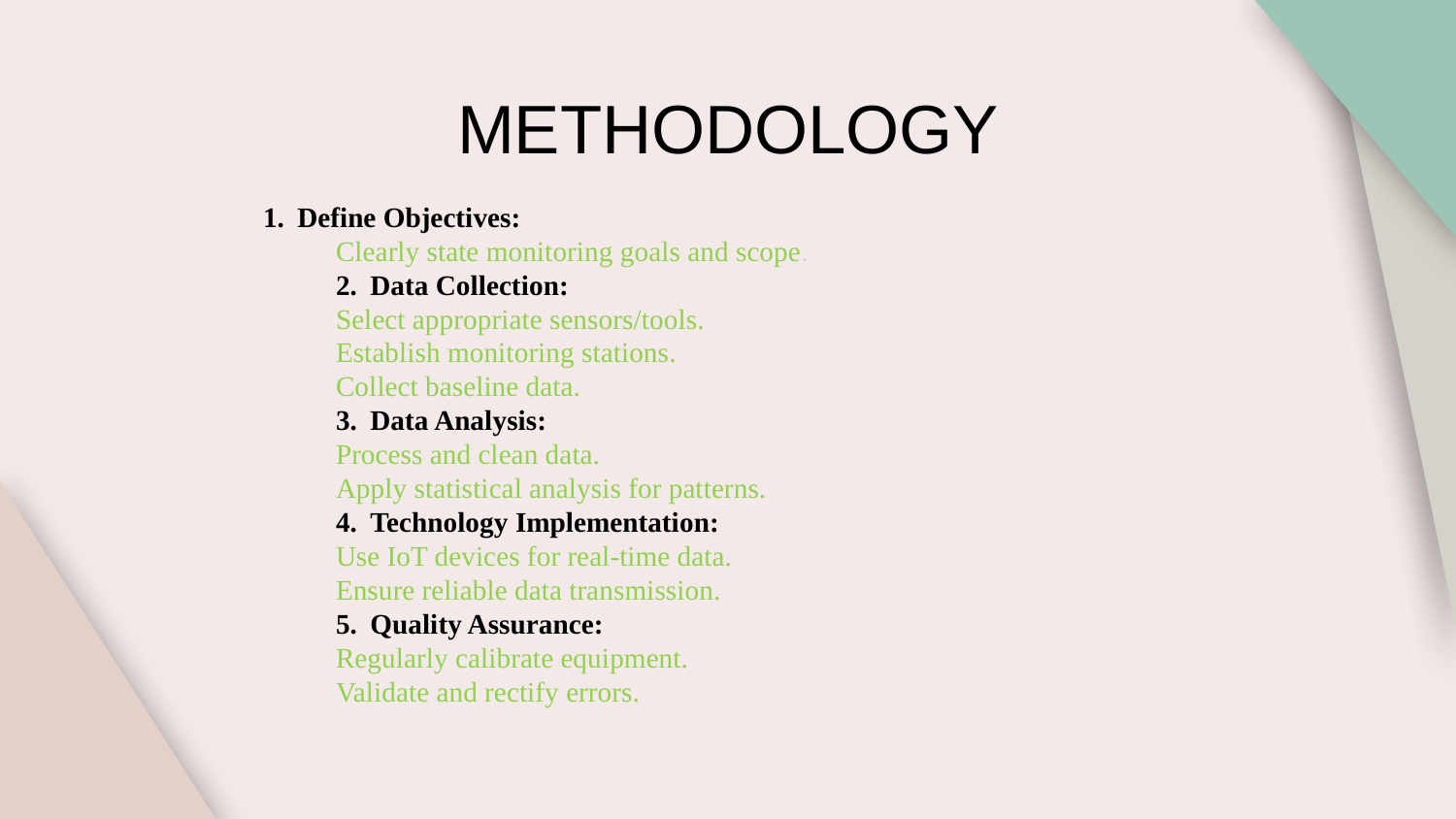

# METHODOLOGY
Define Objectives:
Clearly state monitoring goals and scope.
Data Collection:
Select appropriate sensors/tools.
Establish monitoring stations.
Collect baseline data.
Data Analysis:
Process and clean data.
Apply statistical analysis for patterns.
Technology Implementation:
Use IoT devices for real-time data.
Ensure reliable data transmission.
Quality Assurance:
Regularly calibrate equipment.
Validate and rectify errors.